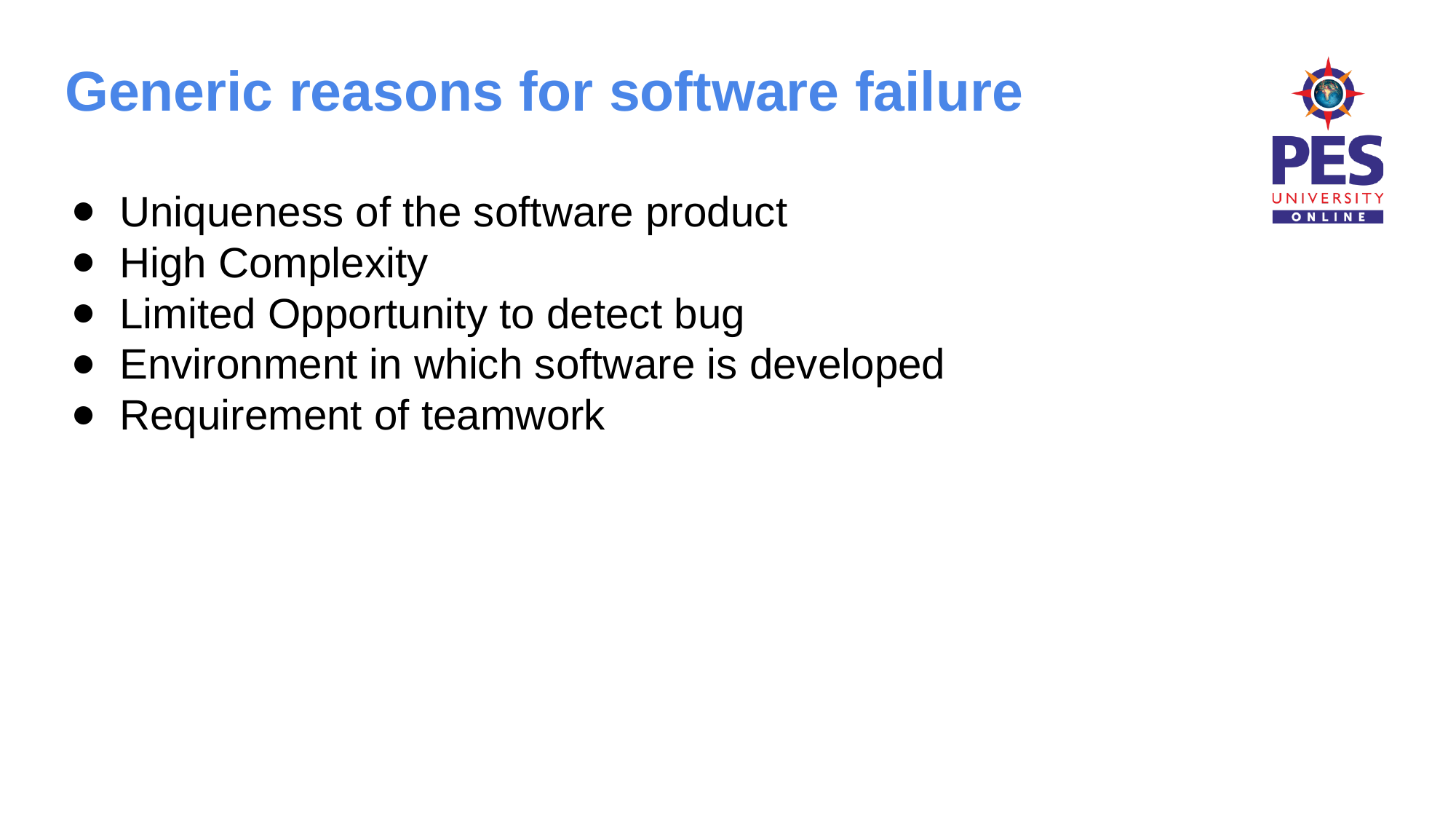

Generic reasons for software failure
Uniqueness of the software product
High Complexity
Limited Opportunity to detect bug
Environment in which software is developed
Requirement of teamwork